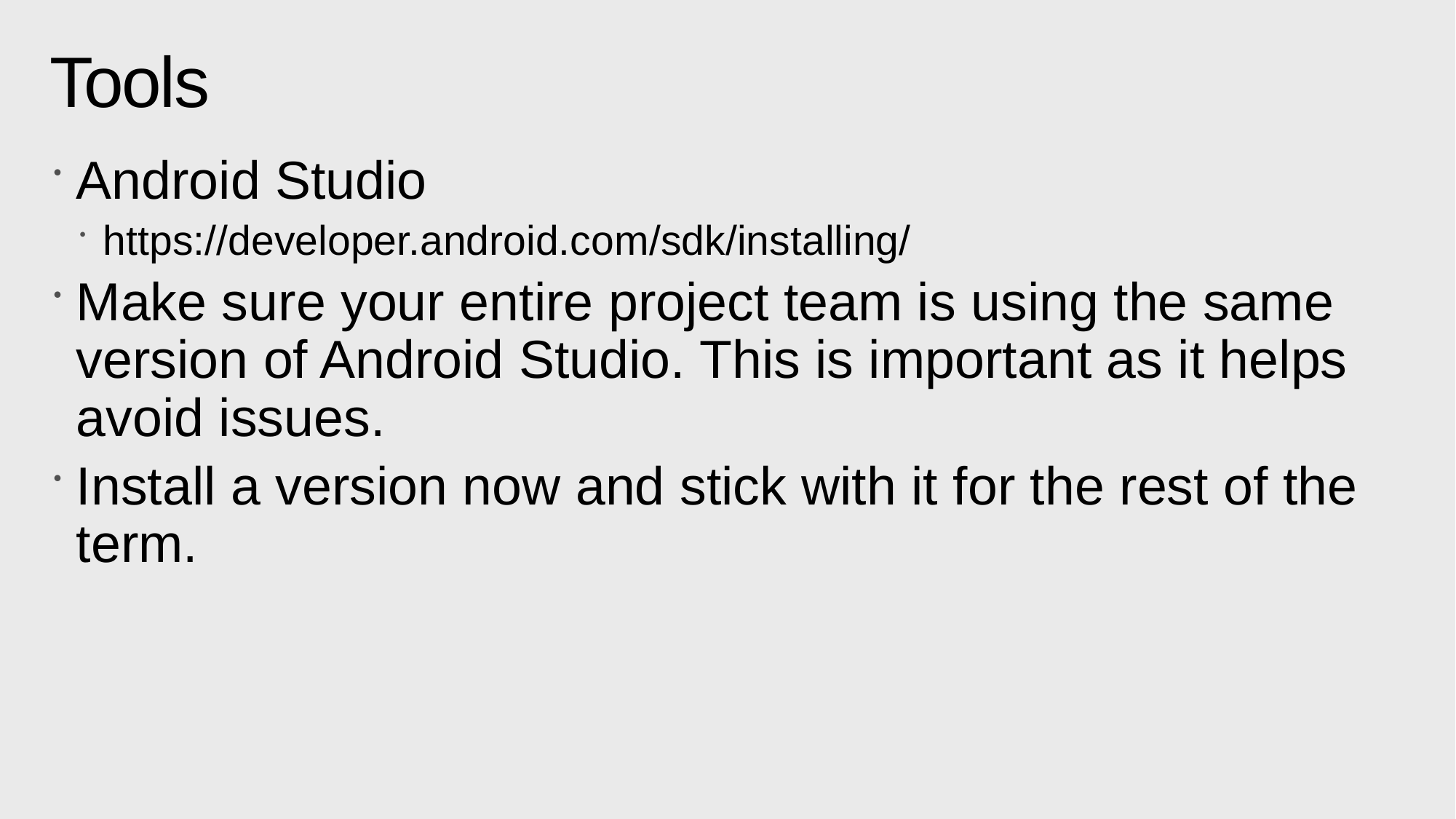

# Tools
Android Studio
https://developer.android.com/sdk/installing/
Make sure your entire project team is using the same version of Android Studio. This is important as it helps avoid issues.
Install a version now and stick with it for the rest of the term.